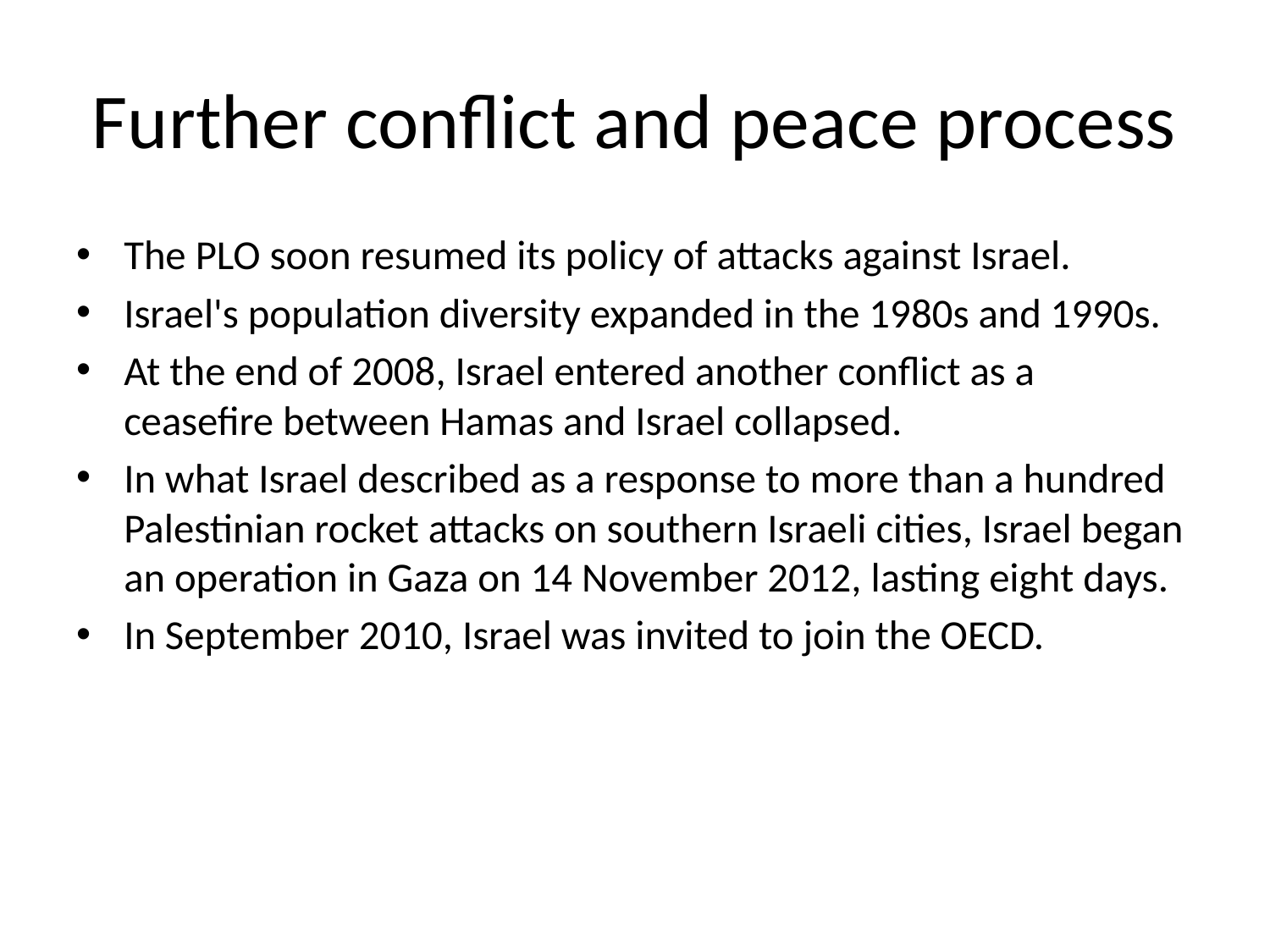

# Further conflict and peace process
The PLO soon resumed its policy of attacks against Israel.
Israel's population diversity expanded in the 1980s and 1990s.
At the end of 2008, Israel entered another conflict as a ceasefire between Hamas and Israel collapsed.
In what Israel described as a response to more than a hundred Palestinian rocket attacks on southern Israeli cities, Israel began an operation in Gaza on 14 November 2012, lasting eight days.
In September 2010, Israel was invited to join the OECD.